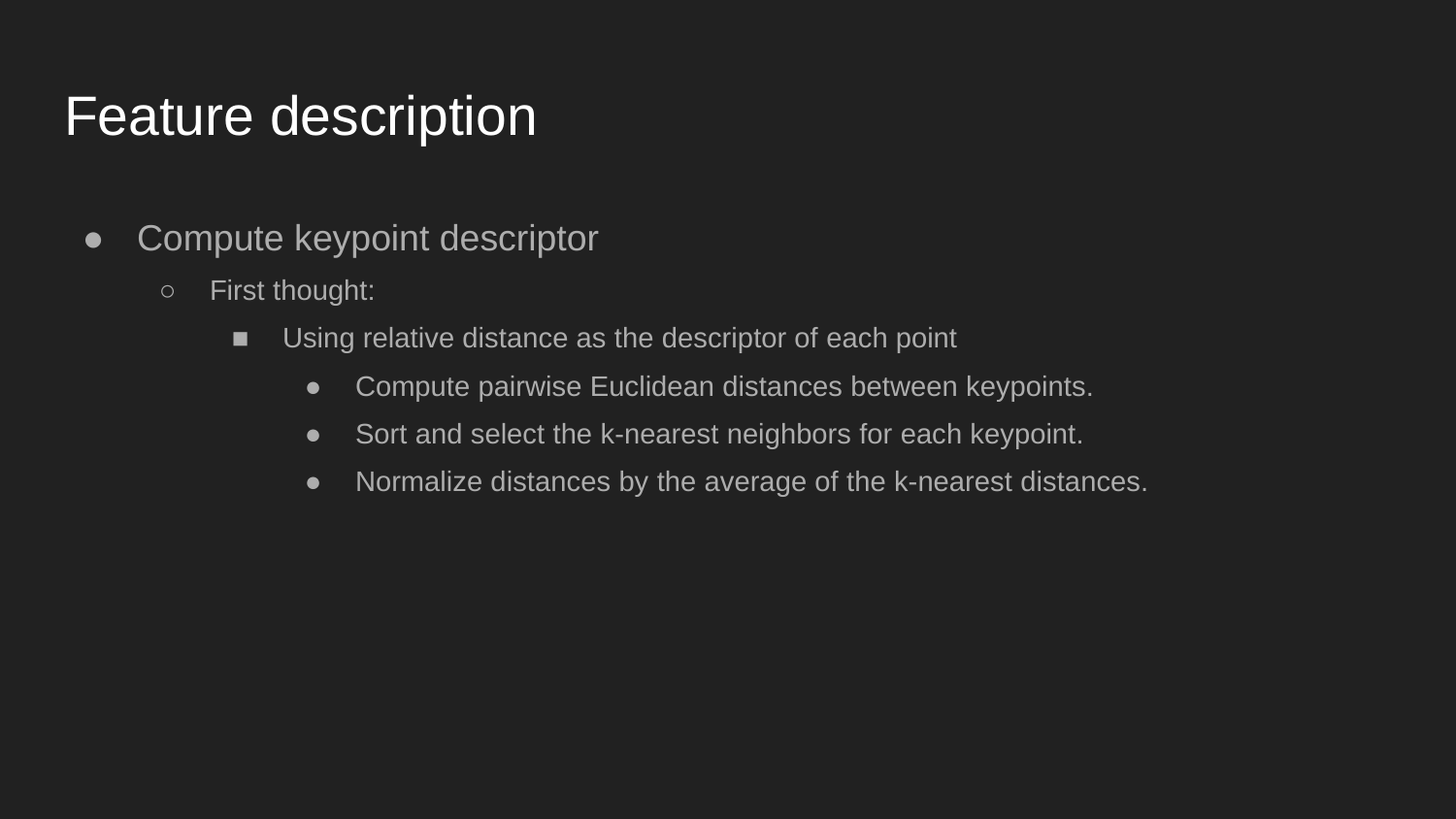

# Feature description
Compute keypoint descriptor
First thought:
Using relative distance as the descriptor of each point
Compute pairwise Euclidean distances between keypoints.
Sort and select the k-nearest neighbors for each keypoint.
Normalize distances by the average of the k-nearest distances.